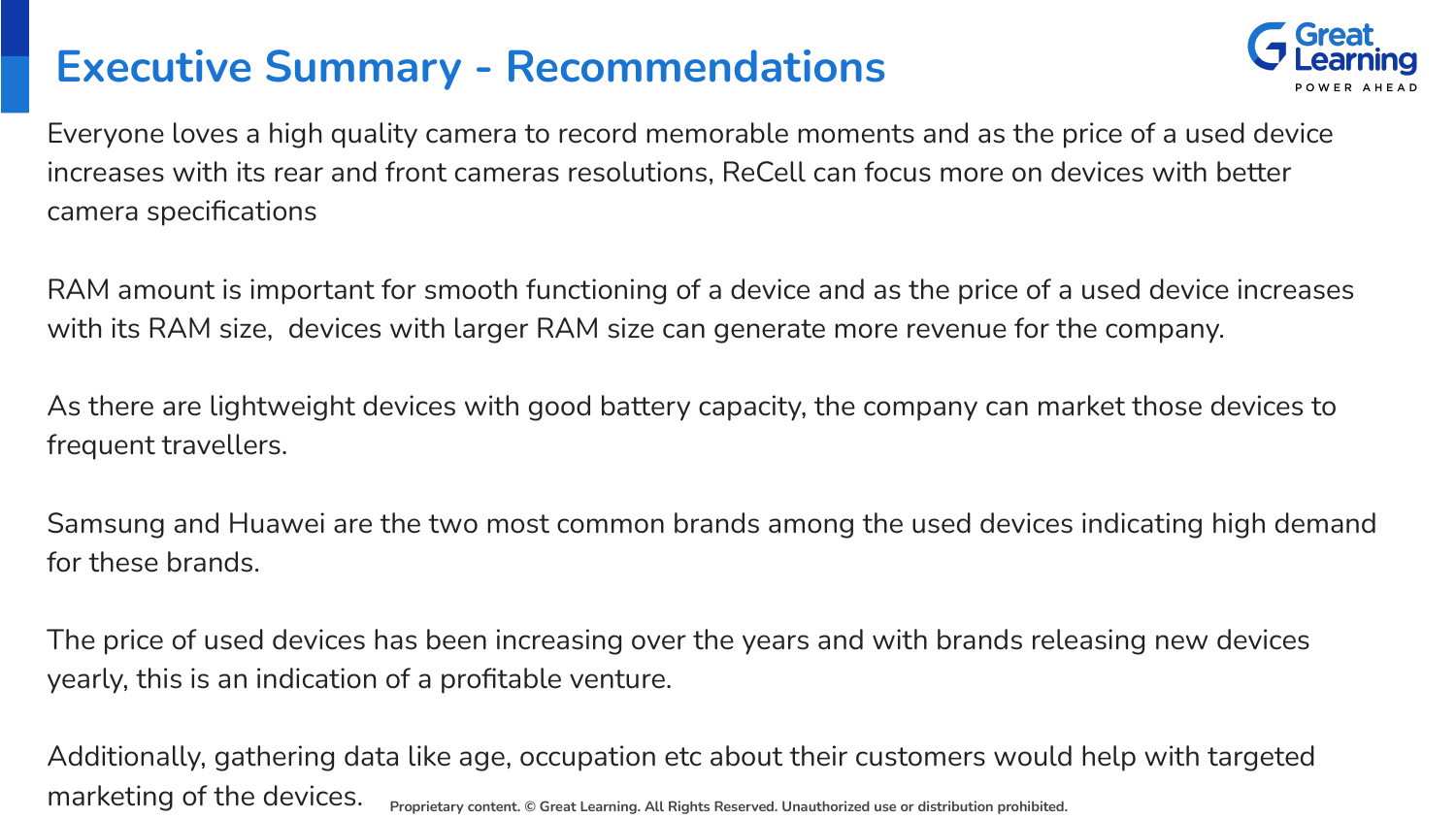

# Executive Summary - Recommendations
Everyone loves a high quality camera to record memorable moments and as the price of a used device increases with its rear and front cameras resolutions, ReCell can focus more on devices with better camera specifications

RAM amount is important for smooth functioning of a device and as the price of a used device increases with its RAM size,  devices with larger RAM size can generate more revenue for the company.

As there are lightweight devices with good battery capacity, the company can market those devices to frequent travellers.

Samsung and Huawei are the two most common brands among the used devices indicating high demand for these brands.

The price of used devices has been increasing over the years and with brands releasing new devices yearly, this is an indication of a profitable venture.

Additionally, gathering data like age, occupation etc about their customers would help with targeted marketing of the devices.